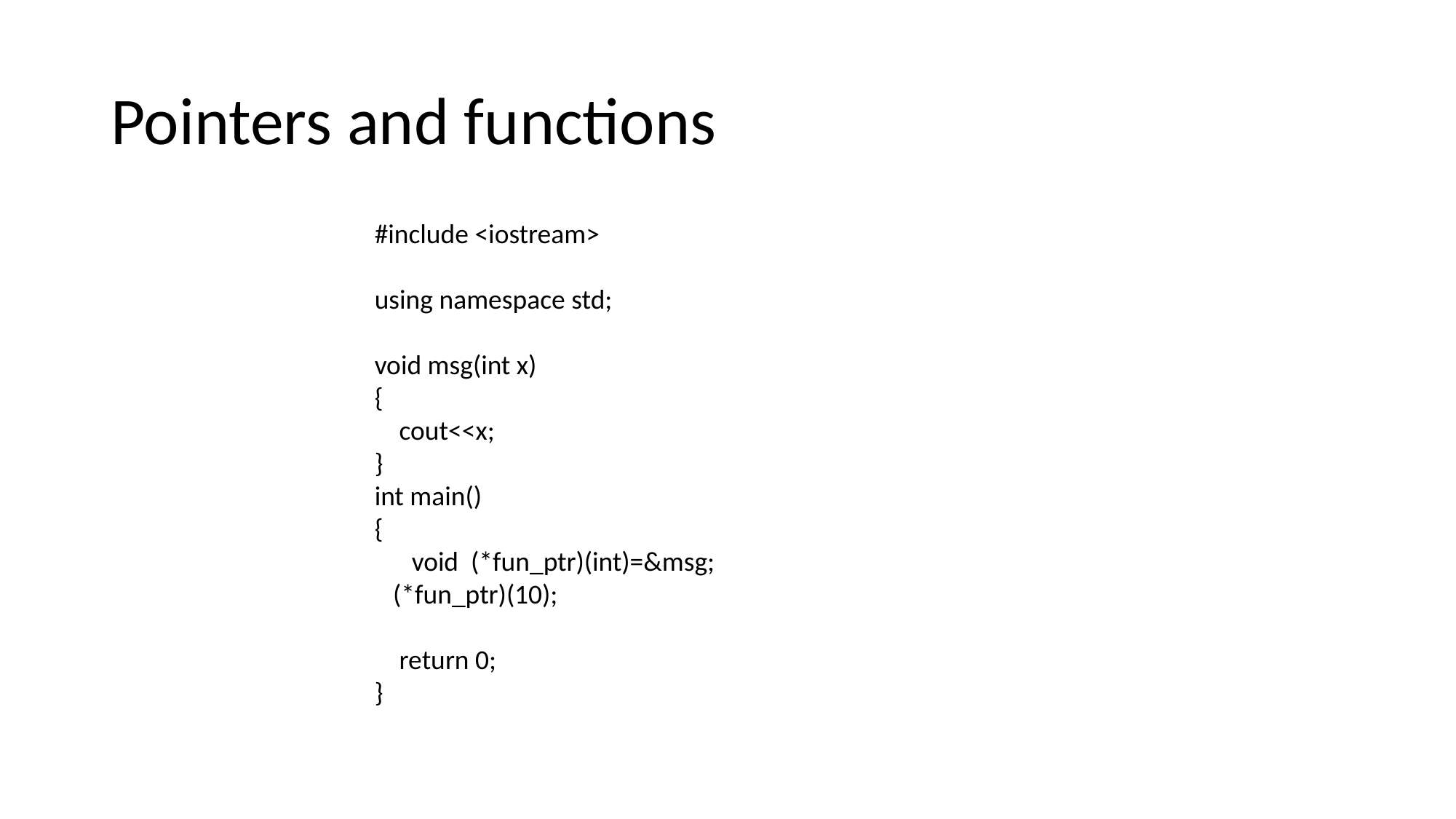

# Pointers and functions
#include <iostream>

using namespace std;

void msg(int x)
{
    cout<<x;
}
int main()
{
      void  (*fun_ptr)(int)=&msg;
   (*fun_ptr)(10);

    return 0;
}